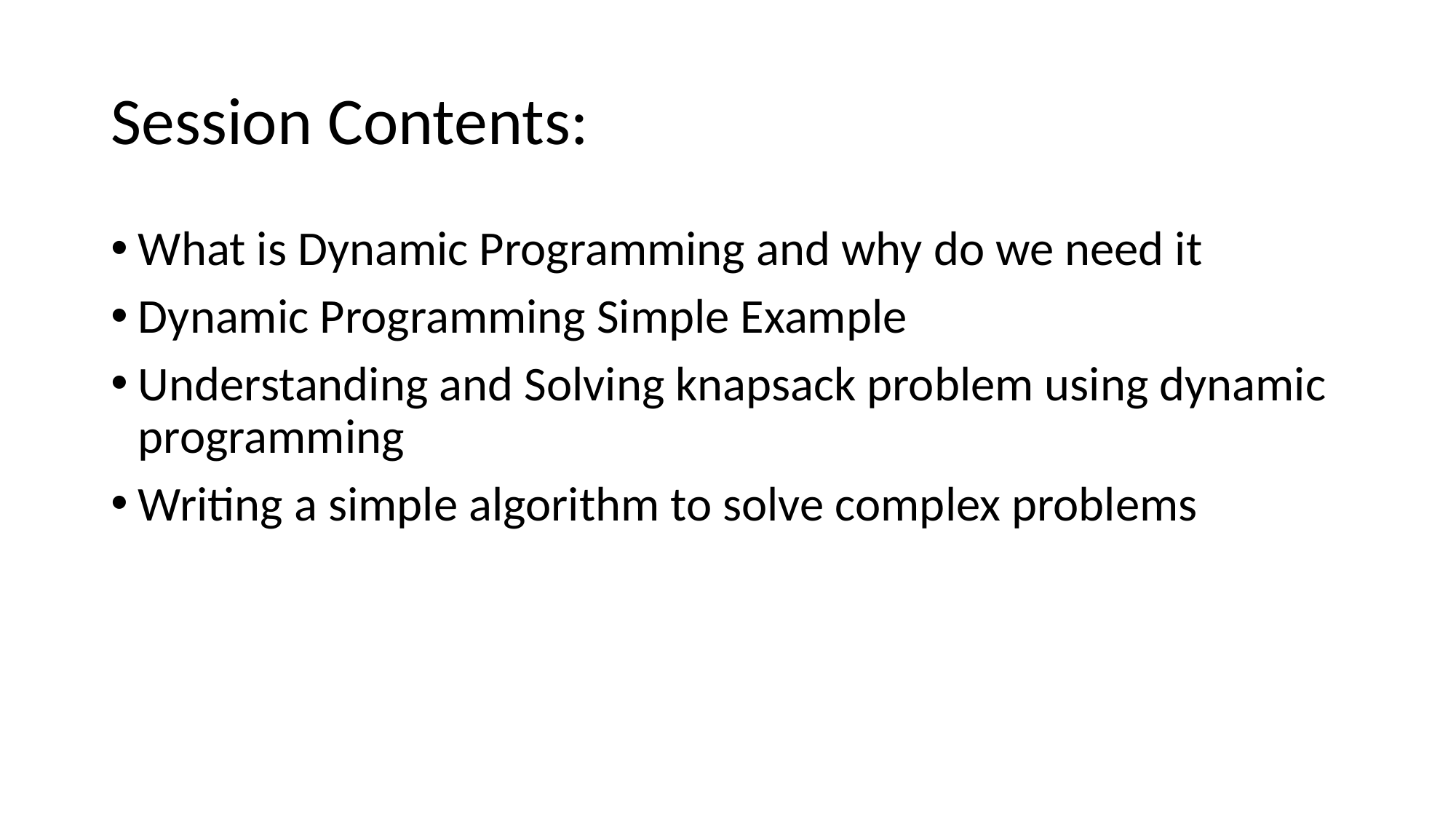

Session Contents:
What is Dynamic Programming and why do we need it
Dynamic Programming Simple Example
Understanding and Solving knapsack problem using dynamic programming
Writing a simple algorithm to solve complex problems